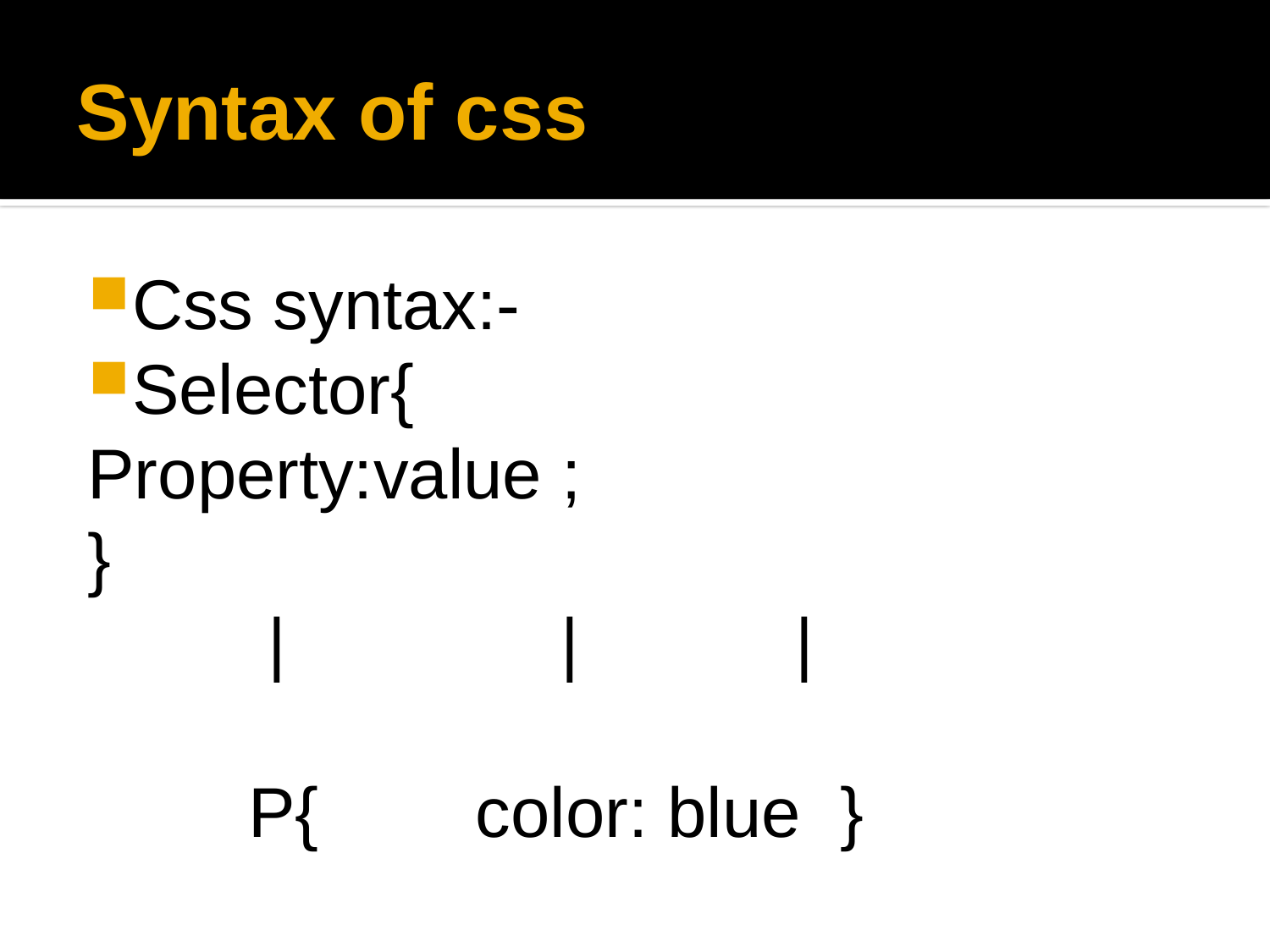

# Syntax of css
Css syntax:-
Selector{
Property:value ;
}
          |              |           |
         P{        color: blue  }